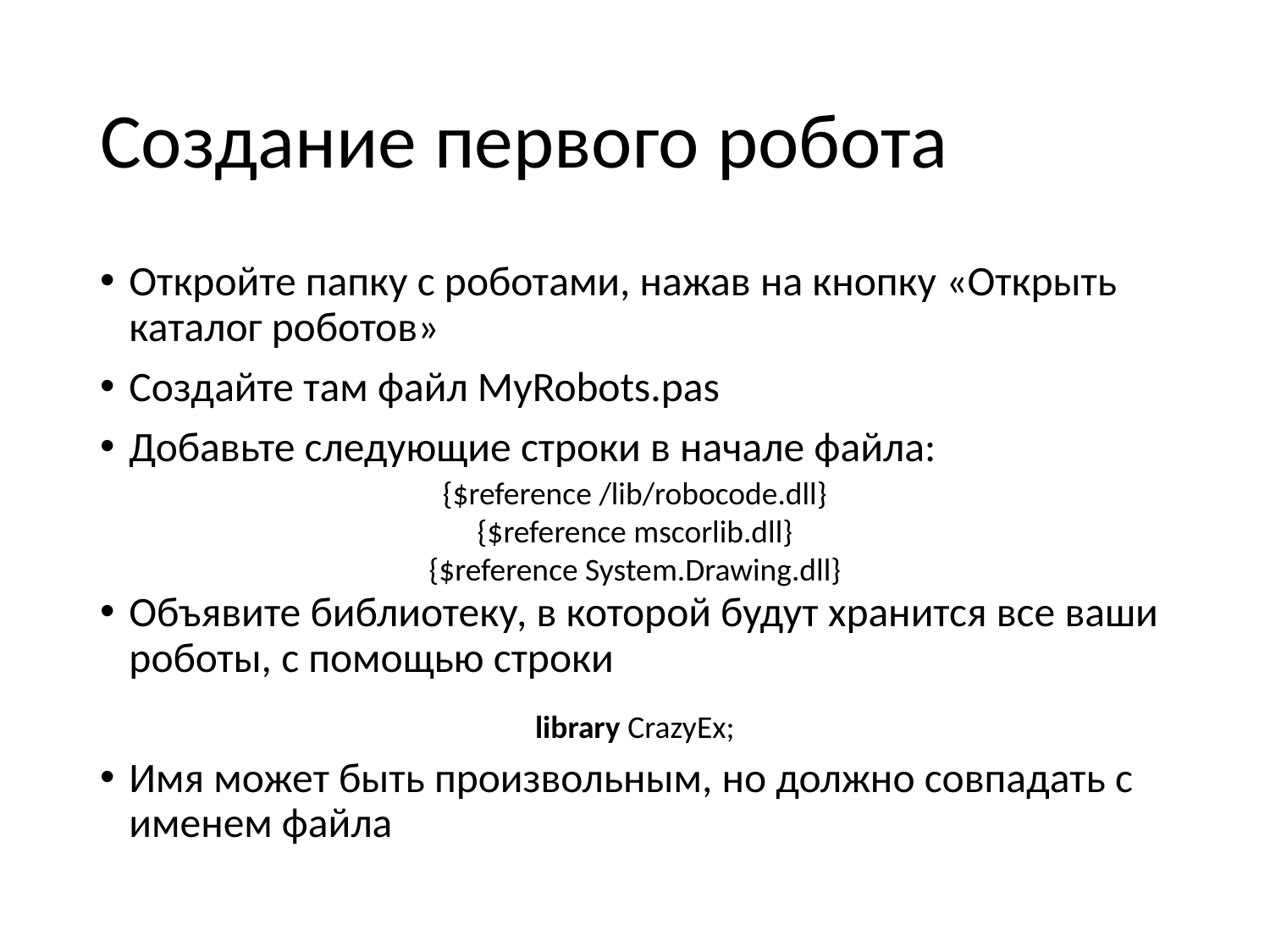

# Создание первого робота
Откройте папку с роботами, нажав на кнопку «Открыть каталог роботов»
Создайте там файл MyRobots.pas
Добавьте следующие строки в начале файла:

Объявите библиотеку, в которой будут хранится все ваши роботы, с помощью строки

Имя может быть произвольным, но должно совпадать с именем файла
{$reference /lib/robocode.dll}
{$reference mscorlib.dll}
{$reference System.Drawing.dll}
library CrazyEx;